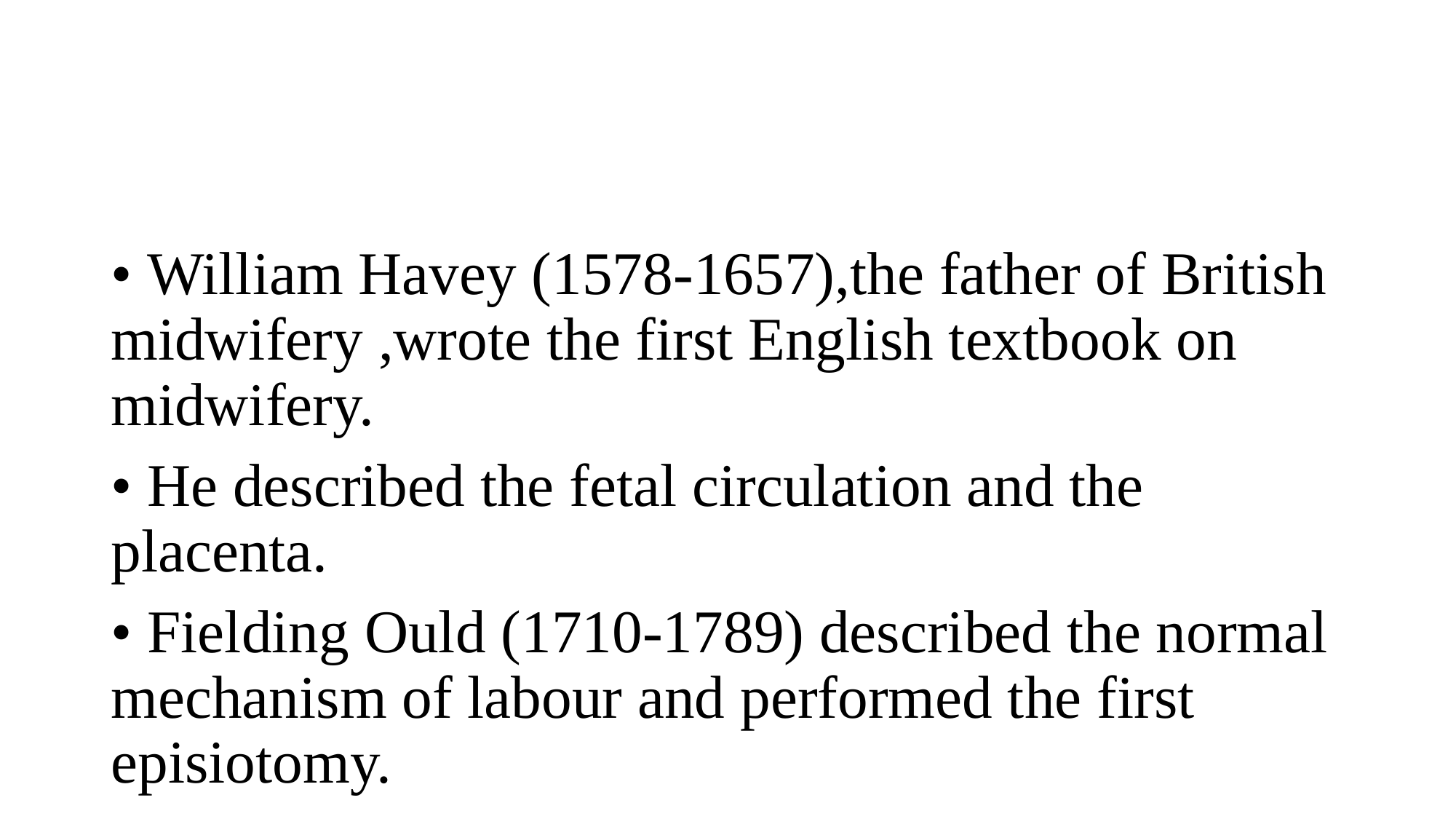

#
• William Havey (1578-1657),the father of British midwifery ,wrote the first English textbook on midwifery.
• He described the fetal circulation and the placenta.
• Fielding Ould (1710-1789) described the normal mechanism of labour and performed the first episiotomy.